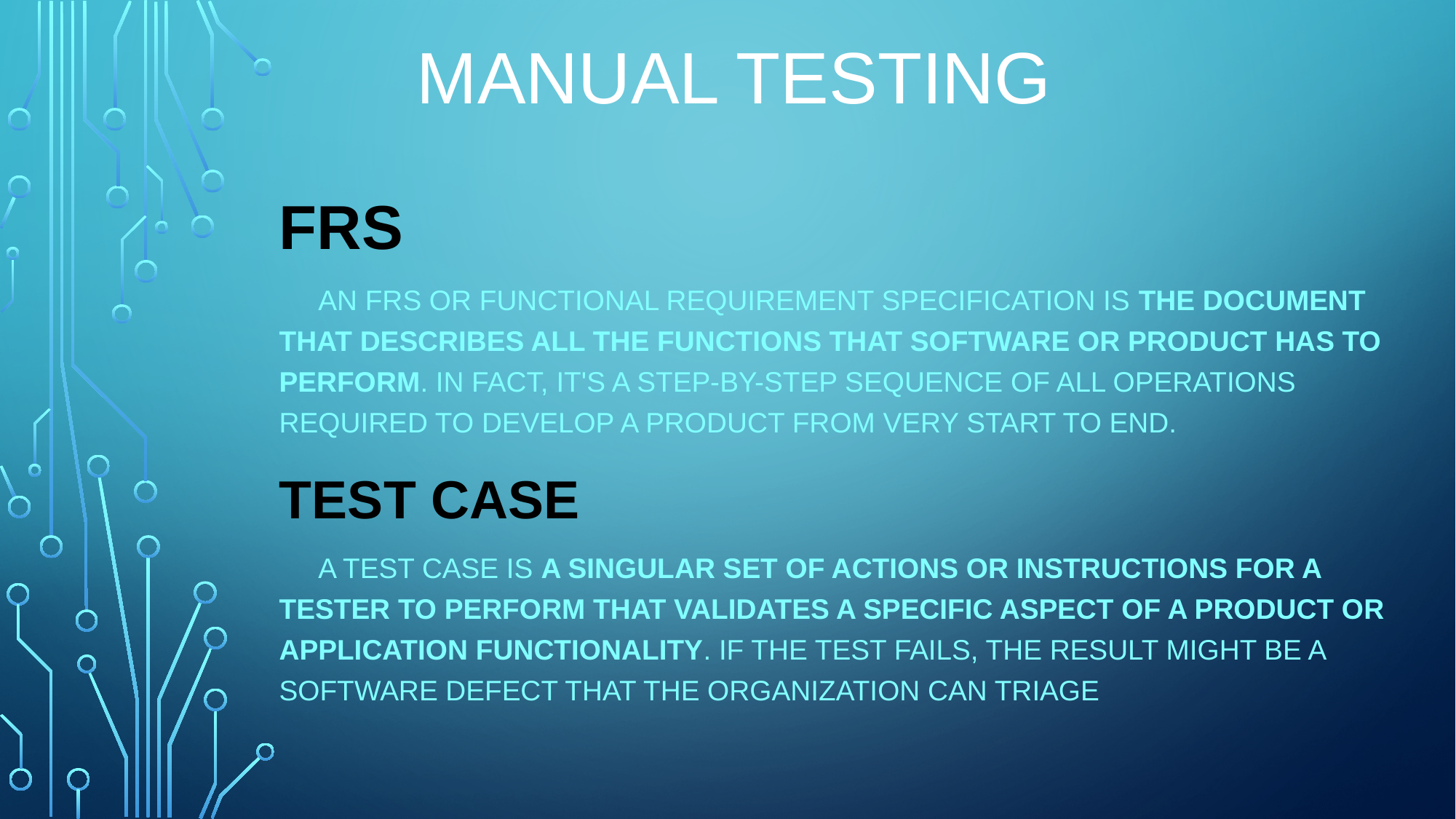

# MANUAL TESTING
FRS
     An FRS or functional requirement specification is the document that describes all the functions that software or product has to perform. In fact, it's a step-by-step sequence of all operations required to develop a product from very start to end.
Test case
     A test case is a singular set of actions or instructions for a tester to perform that validates a specific aspect of a product or application functionality. If the test fails, the result might be a software defect that the organization can triage